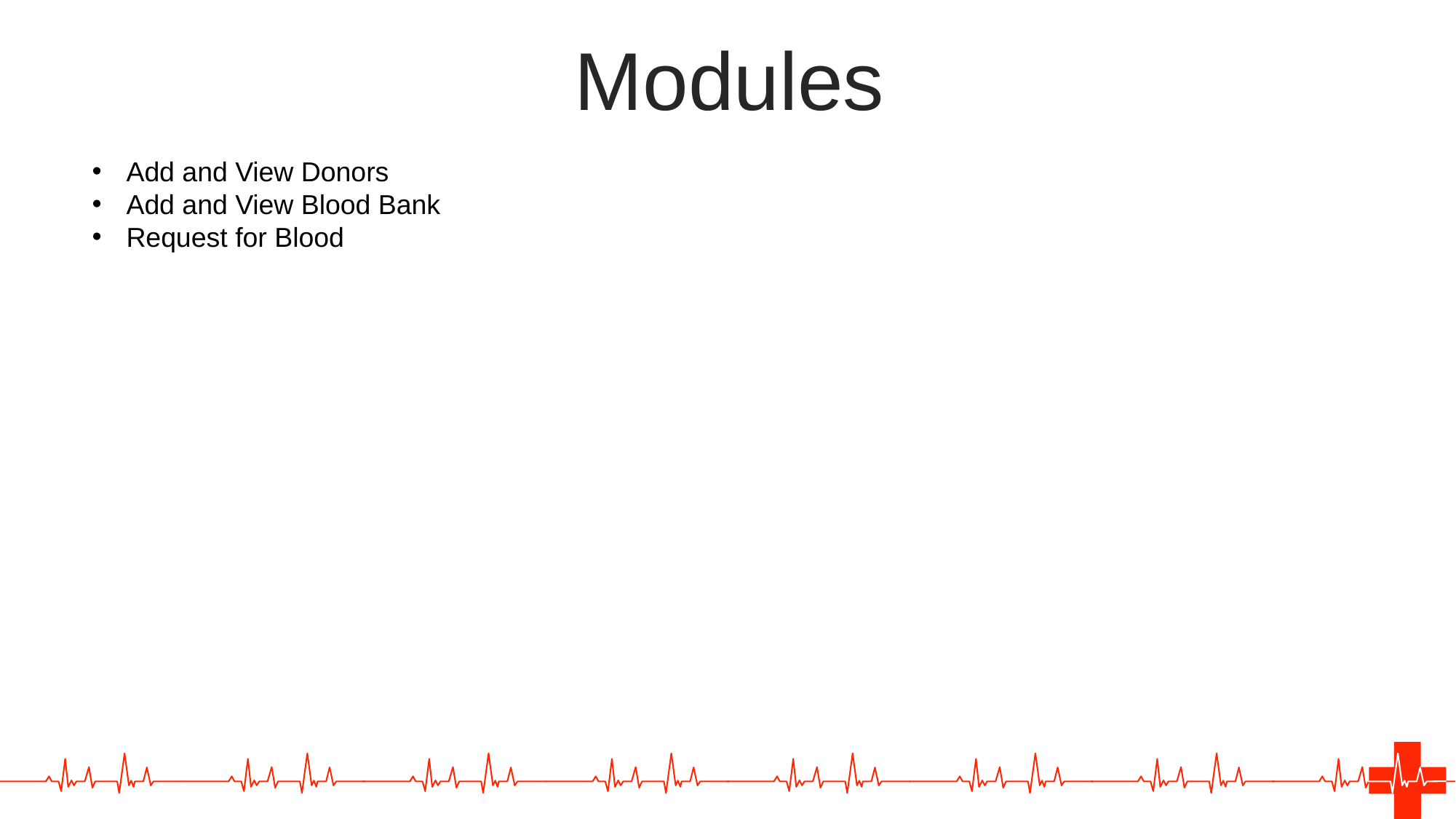

Modules
Add and View Donors
Add and View Blood Bank
Request for Blood